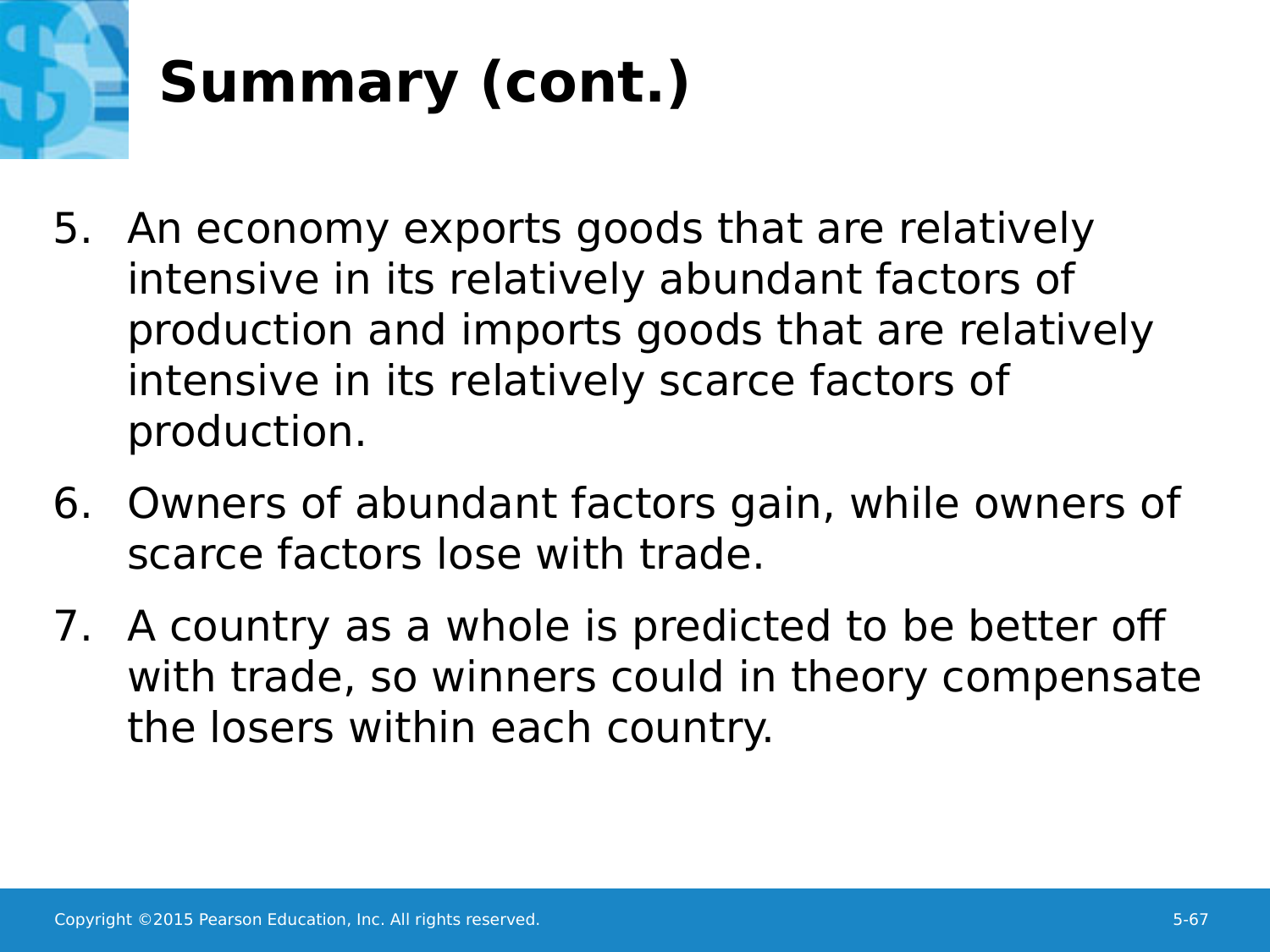

# Summary (cont.)
An economy exports goods that are relatively intensive in its relatively abundant factors of production and imports goods that are relatively intensive in its relatively scarce factors of production.
Owners of abundant factors gain, while owners of scarce factors lose with trade.
A country as a whole is predicted to be better off with trade, so winners could in theory compensate the losers within each country.